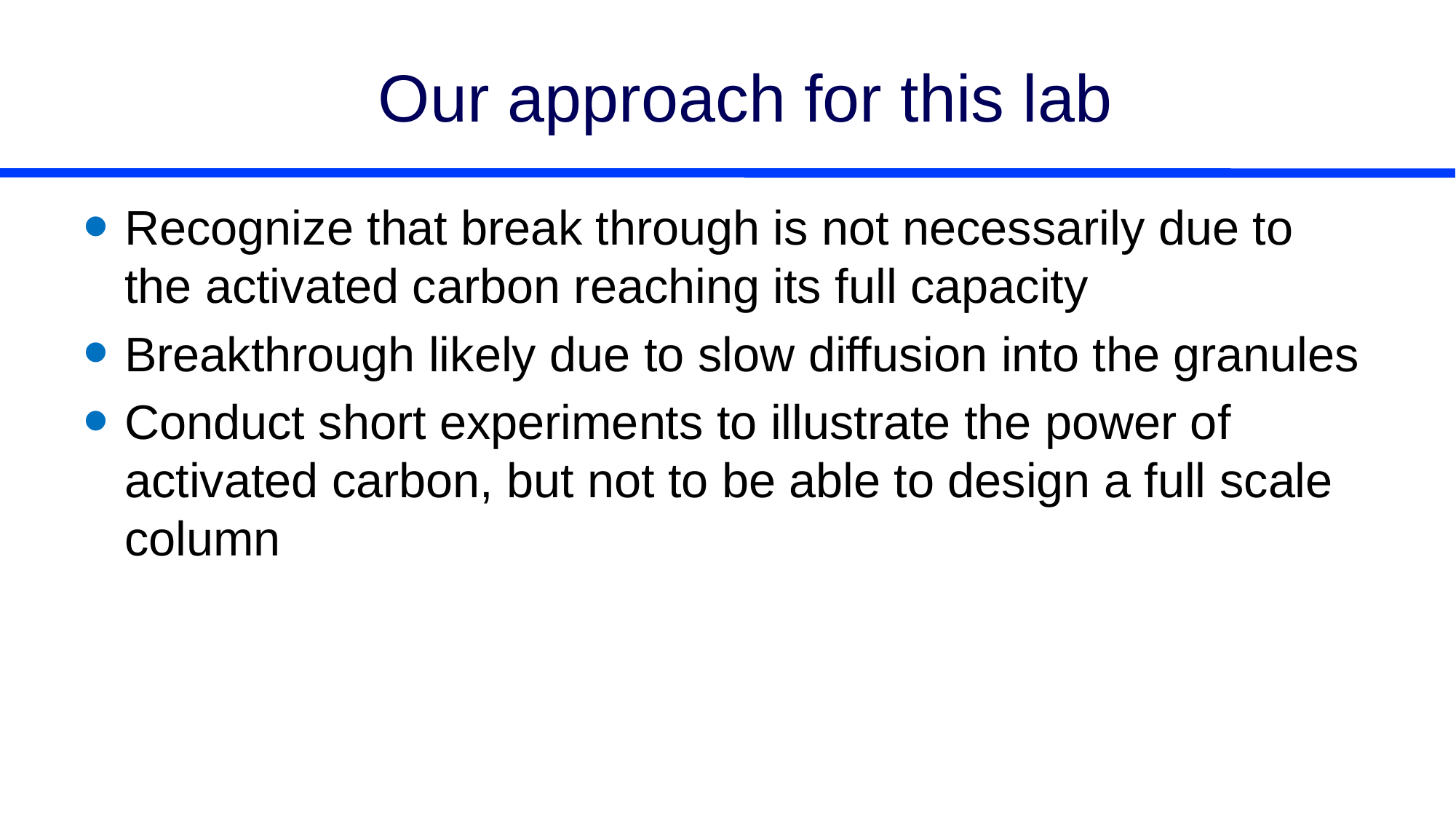

# Our approach for this lab
Recognize that break through is not necessarily due to the activated carbon reaching its full capacity
Breakthrough likely due to slow diffusion into the granules
Conduct short experiments to illustrate the power of activated carbon, but not to be able to design a full scale column